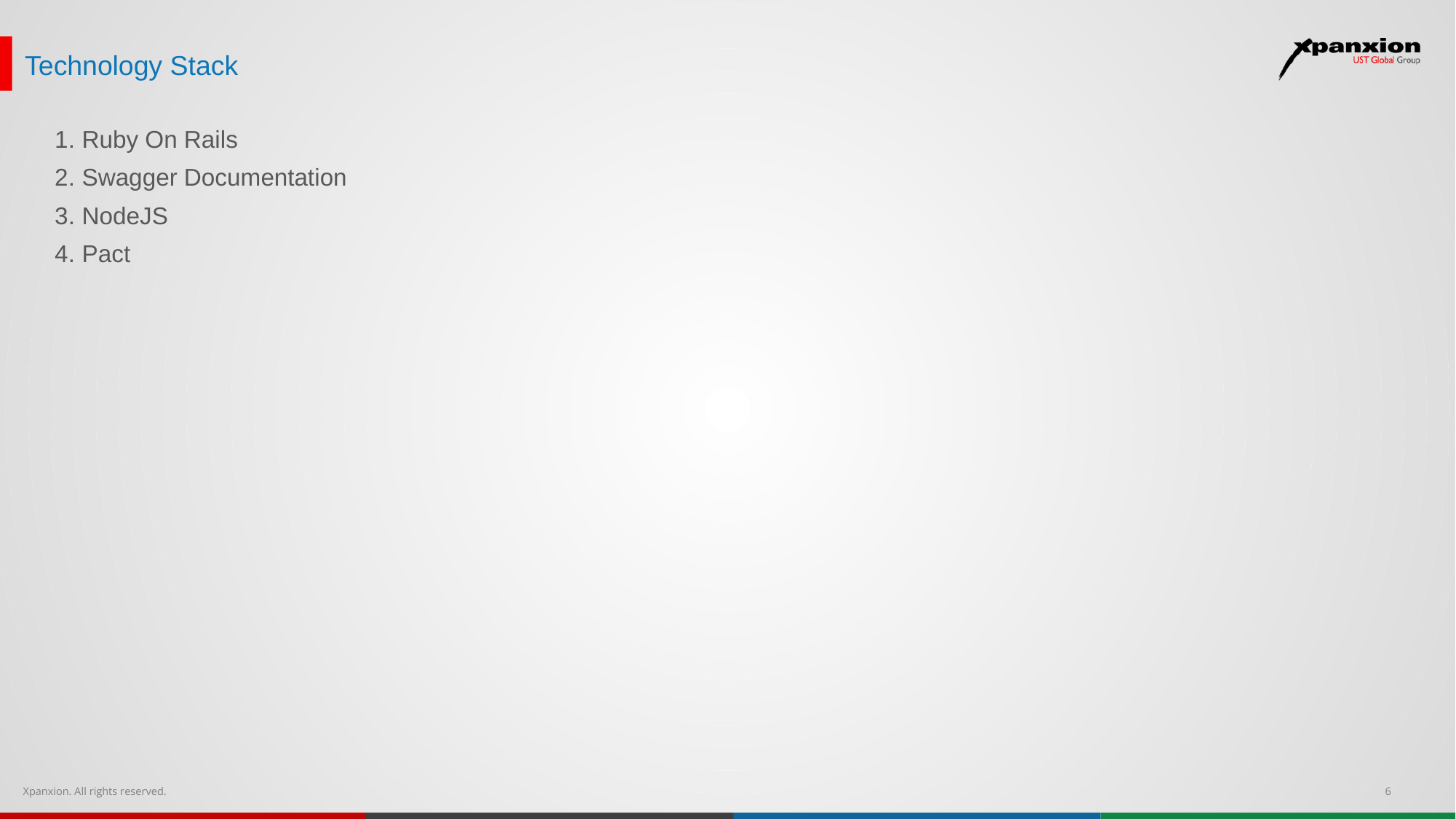

# Technology Stack
Ruby On Rails
Swagger Documentation
NodeJS
Pact